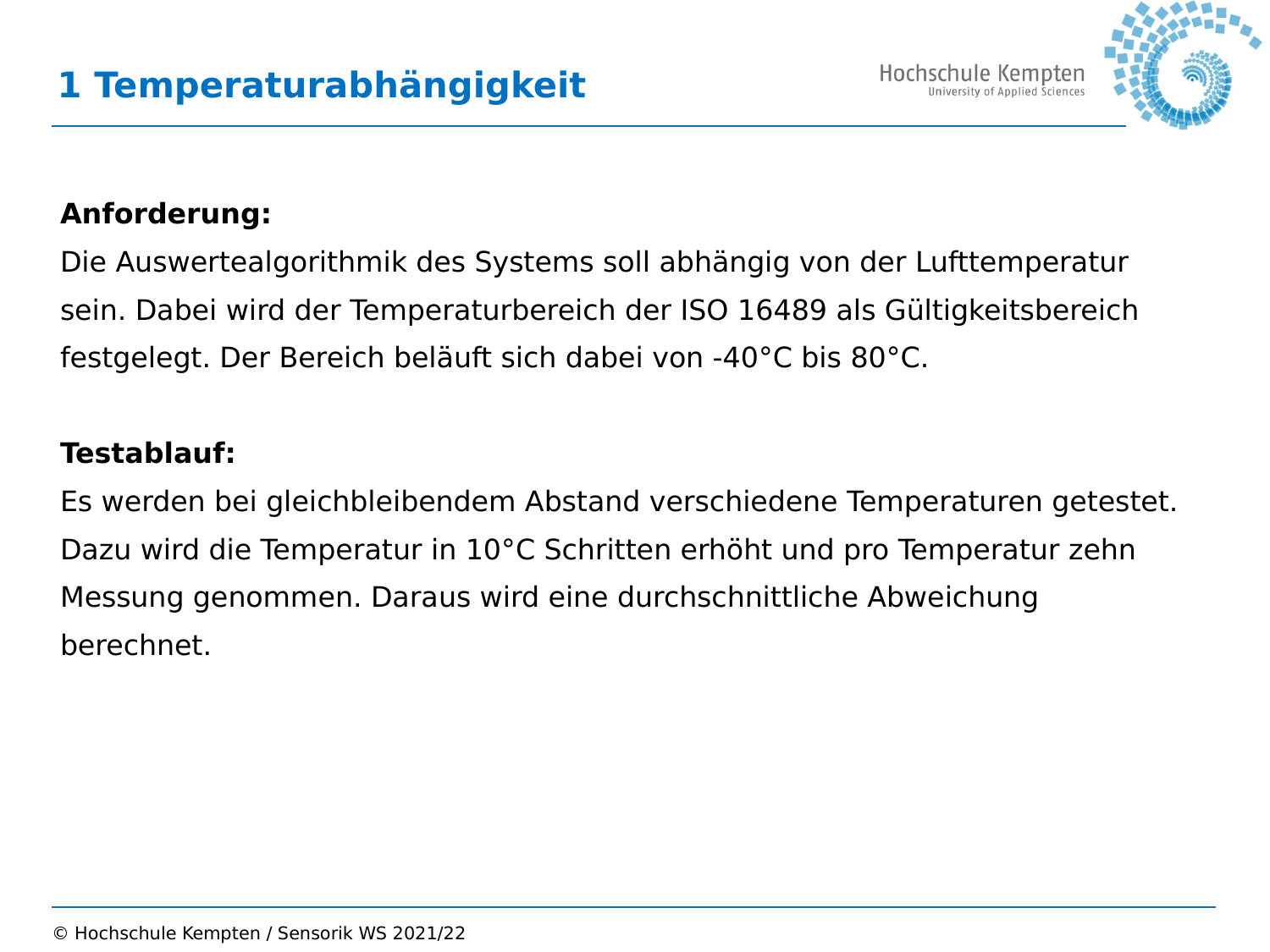

# 1 Temperaturabhängigkeit
Anforderung:
Die Auswertealgorithmik des Systems soll abhängig von der Lufttemperatur
sein. Dabei wird der Temperaturbereich der ISO 16489 als Gültigkeitsbereich
festgelegt. Der Bereich beläuft sich dabei von -40°C bis 80°C.

Testablauf:
Es werden bei gleichbleibendem Abstand verschiedene Temperaturen getestet.
Dazu wird die Temperatur in 10°C Schritten erhöht und pro Temperatur zehn
Messung genommen. Daraus wird eine durchschnittliche Abweichung
berechnet.

© Hochschule Kempten / Sensorik WS 2021/22